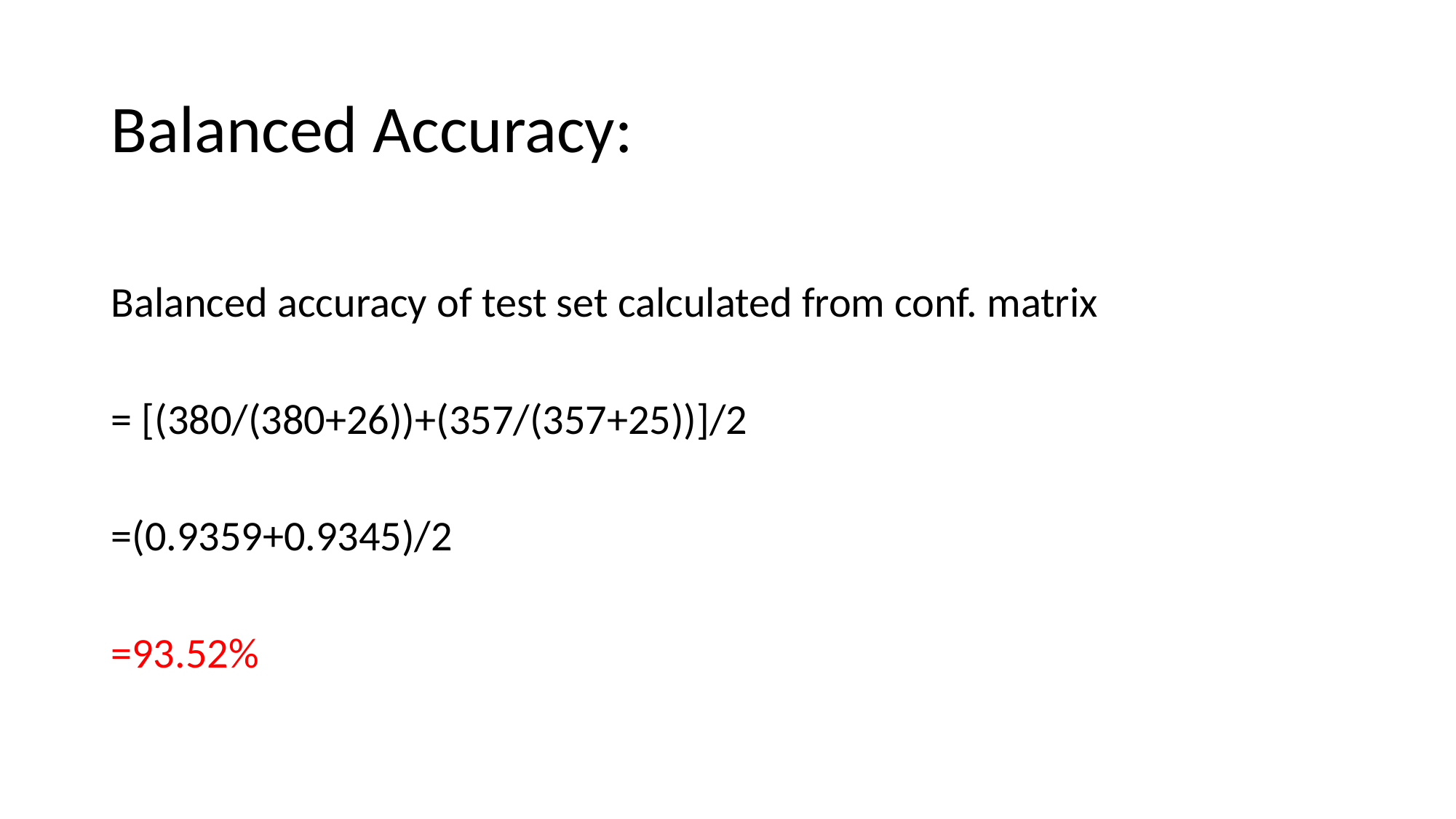

# Balanced Accuracy:
Balanced accuracy of test set calculated from conf. matrix
= [(380/(380+26))+(357/(357+25))]/2
=(0.9359+0.9345)/2
=93.52%